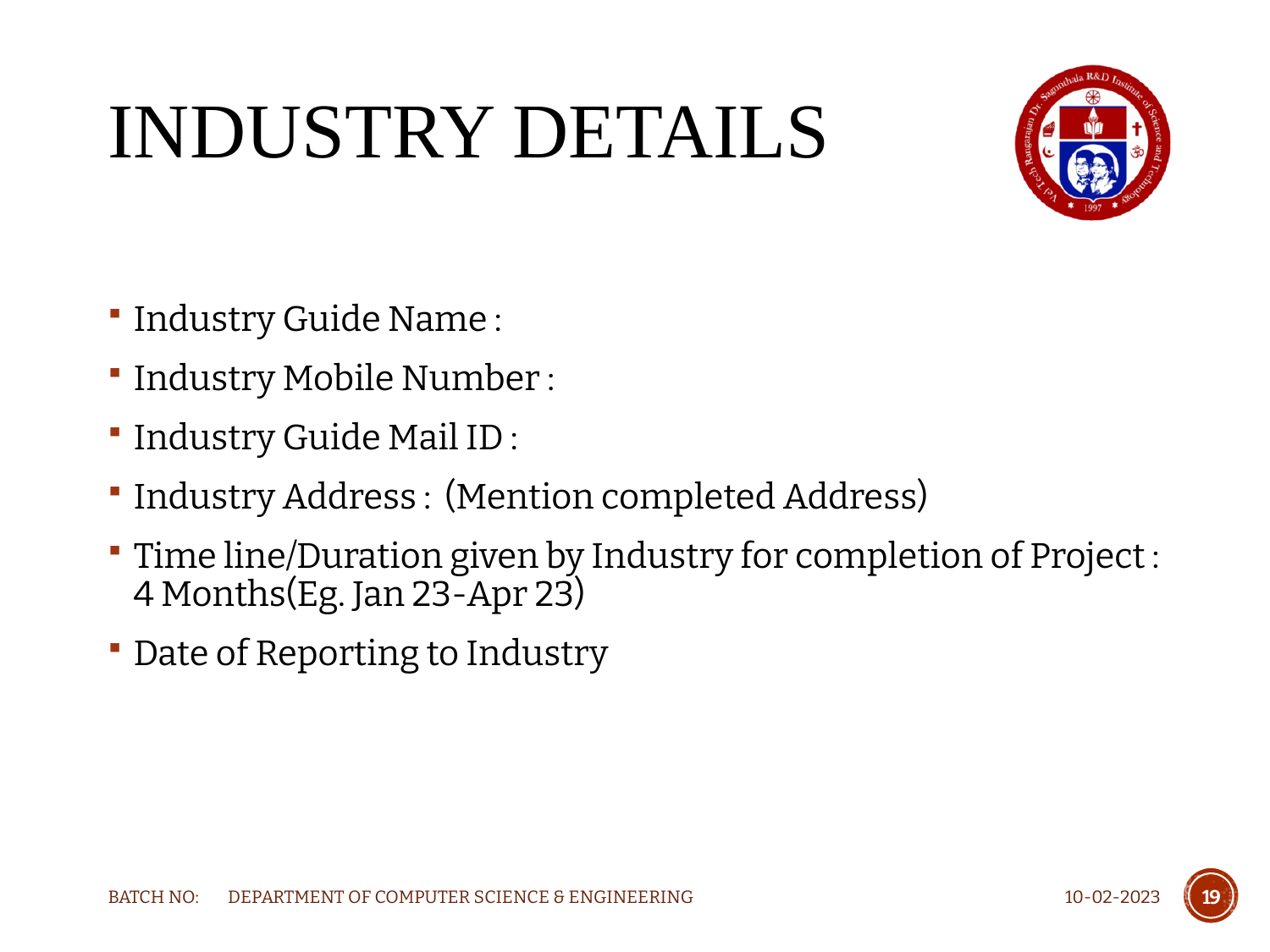

# INDUSTRY DETAILS
Industry Guide Name :
Industry Mobile Number :
Industry Guide Mail ID :
Industry Address :  (Mention completed Address)
Time line/Duration given by Industry for completion of Project : 4 Months(Eg. Jan 23-Apr 23)
Date of Reporting to Industry

BATCH NO:        DEPARTMENT OF COMPUTER SCIENCE & ENGINEERING
10-02-2023
19